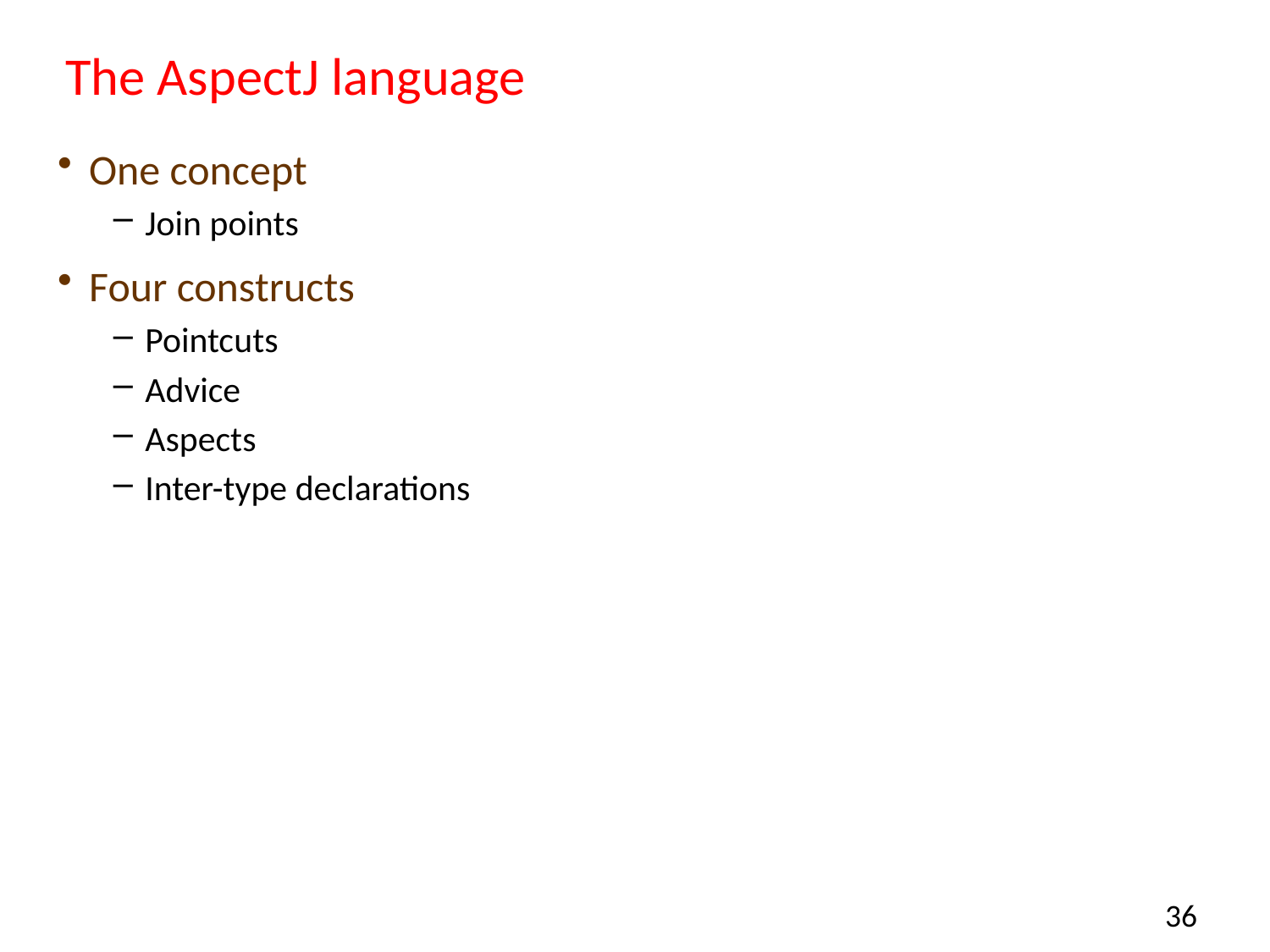

# The AspectJ language
One concept
Join points
Four constructs
Pointcuts
Advice
Aspects
Inter-type declarations

36